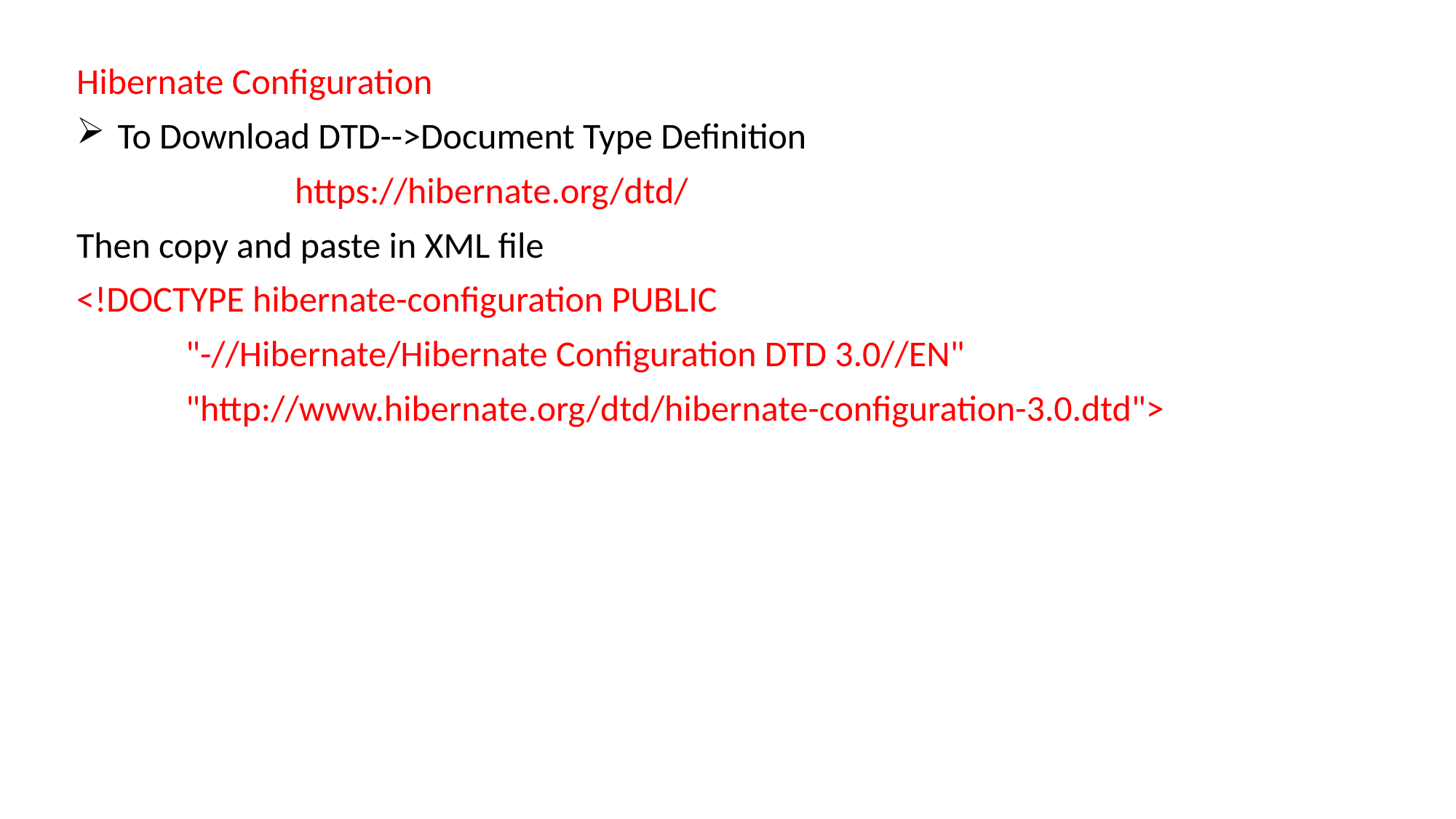

Hibernate Configuration
To Download DTD-->Document Type Definition
		https://hibernate.org/dtd/
Then copy and paste in XML file
<!DOCTYPE hibernate-configuration PUBLIC
	"-//Hibernate/Hibernate Configuration DTD 3.0//EN"
	"http://www.hibernate.org/dtd/hibernate-configuration-3.0.dtd">